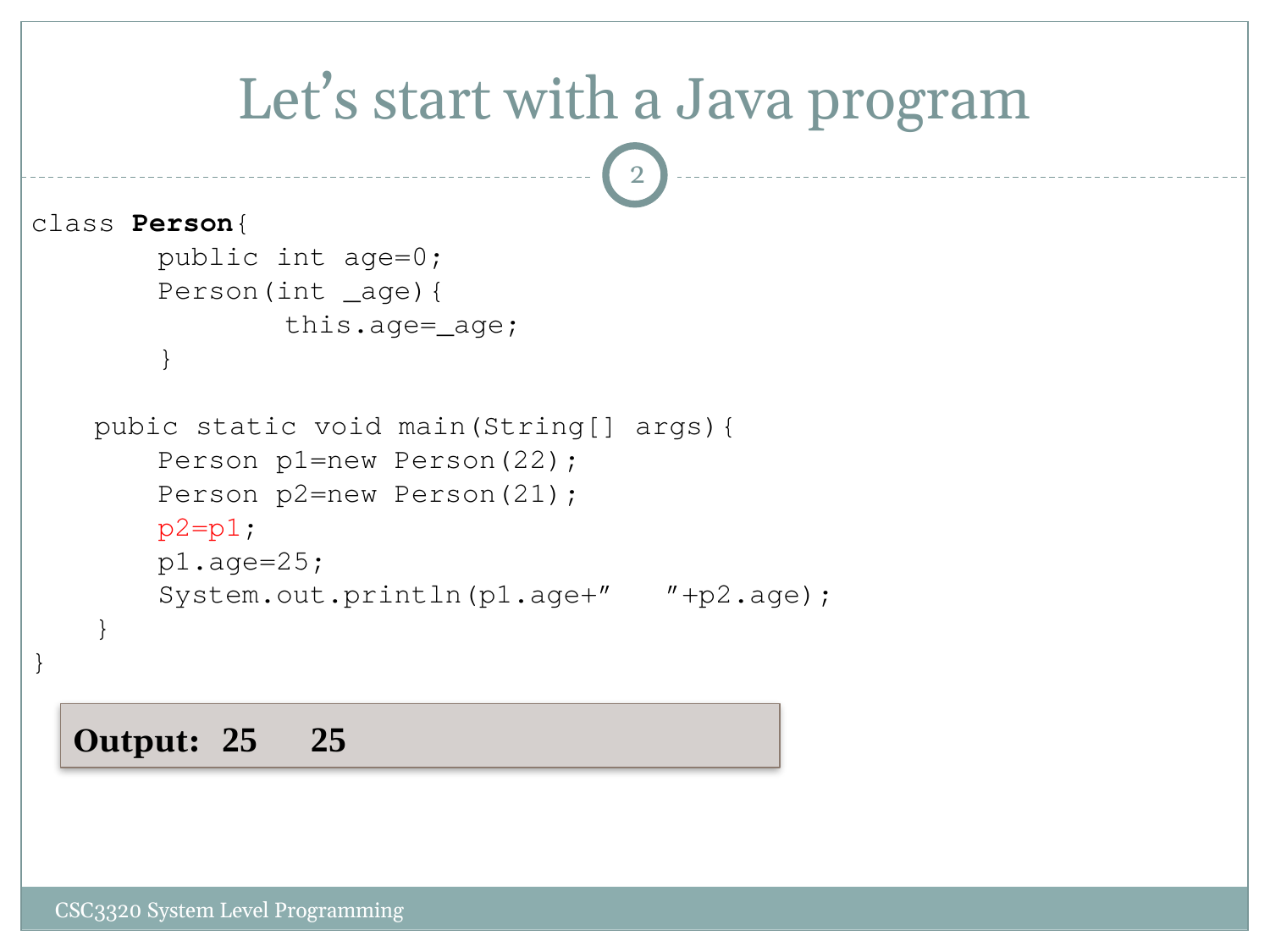

# Let’s start with a Java program
2
class Person{
	public int age=0;
 	Person(int _age){
		this.age=_age;
	}

pubic static void main(String[] args){
	Person p1=new Person(22);
	Person p2=new Person(21);
	p2=p1;
	p1.age=25;
	System.out.println(p1.age+”   ”+p2.age);
}
}

Output:  25      25
CSC3320 System Level Programming